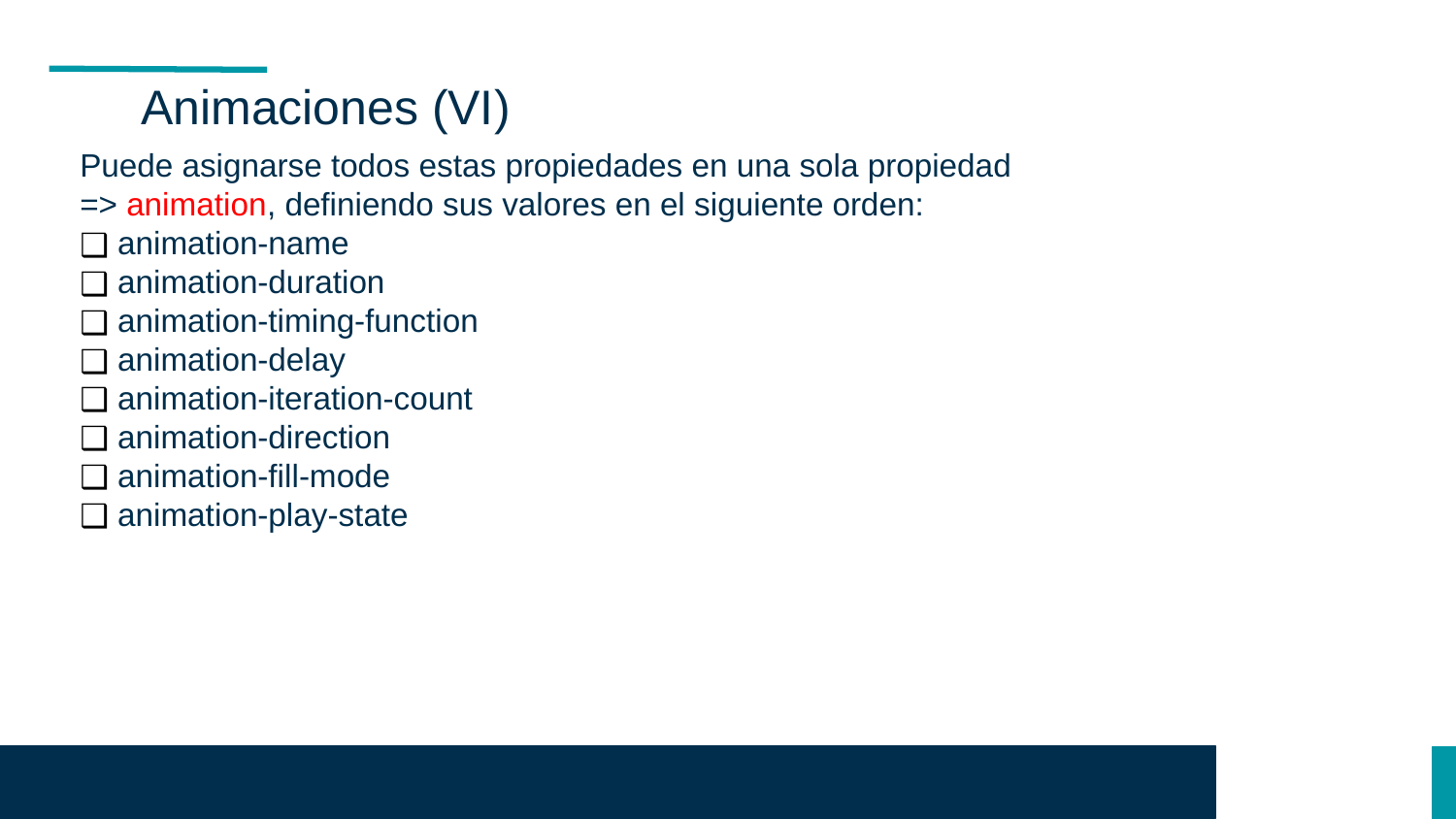

Animaciones (VI)
Puede asignarse todos estas propiedades en una sola propiedad
=> animation, definiendo sus valores en el siguiente orden:
 animation-name
 animation-duration
 animation-timing-function
 animation-delay
 animation-iteration-count
 animation-direction
 animation-fill-mode
 animation-play-state